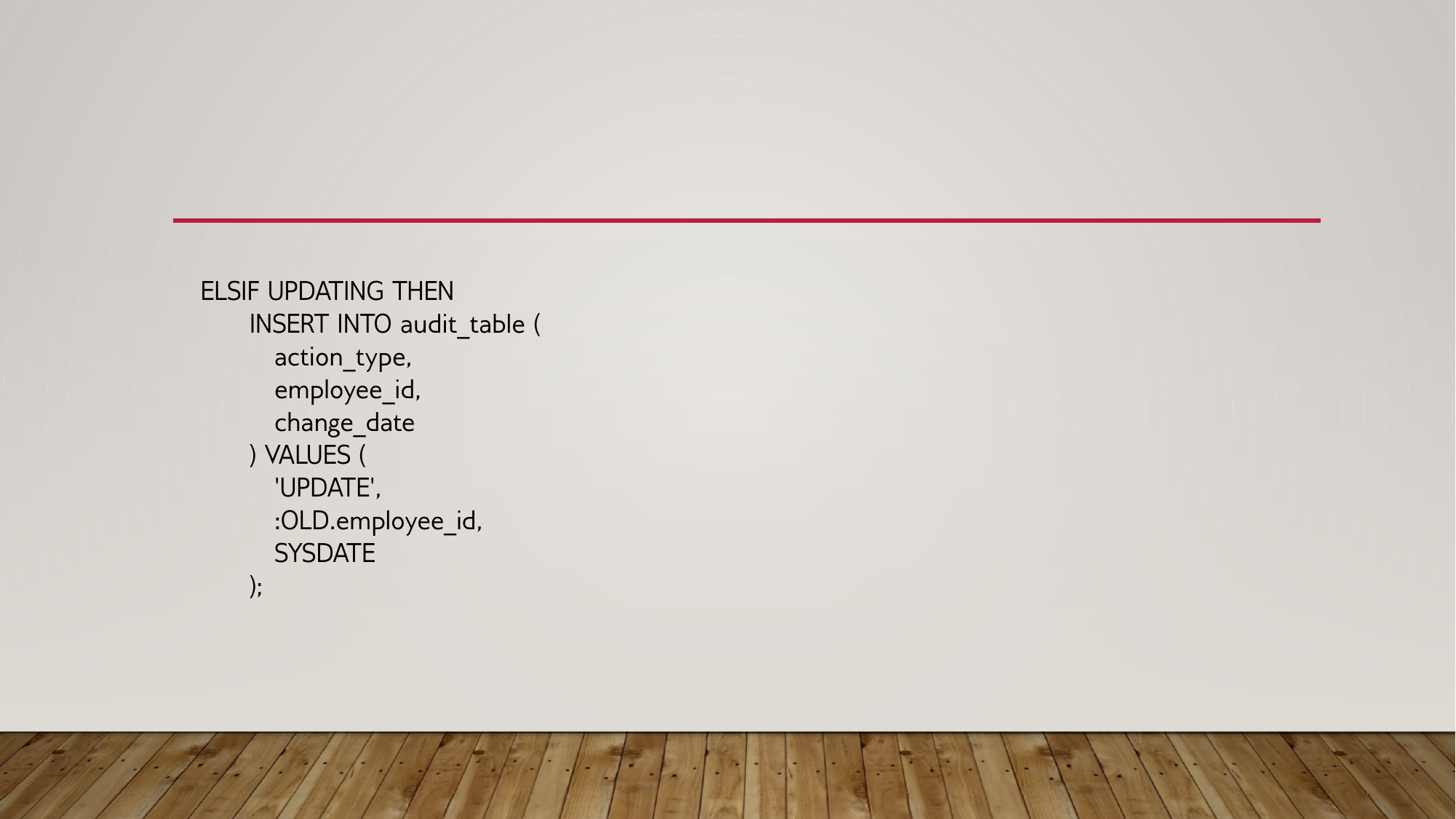

#
ELSIF UPDATING THEN
      INSERT INTO audit_table (
         action_type,
         employee_id,
         change_date
      ) VALUES (
         'UPDATE',
         :OLD.employee_id,
         SYSDATE
      );